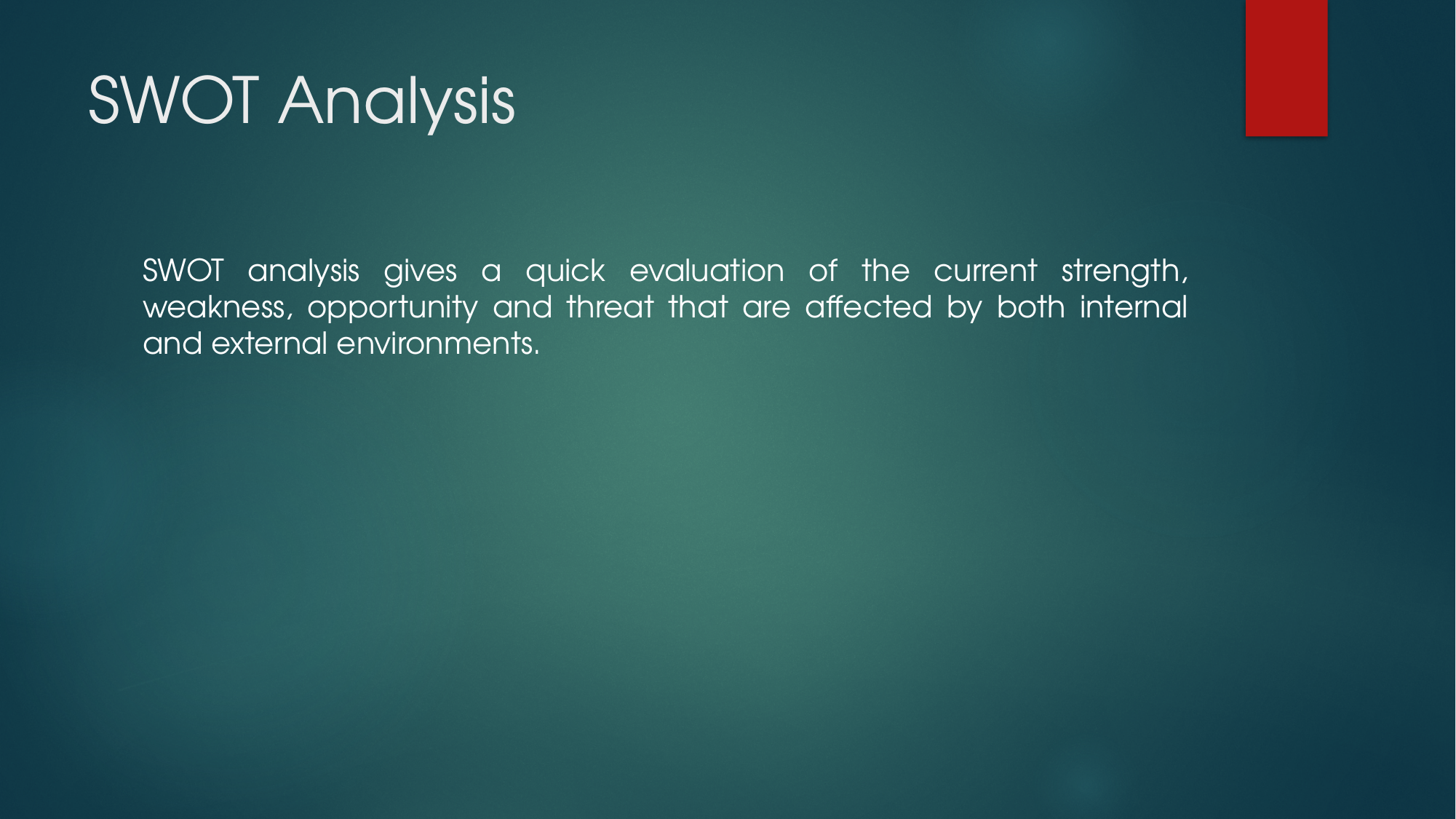

# SWOT Analysis
SWOT analysis gives a quick evaluation of the current strength, weakness, opportunity and threat that are affected by both internal and external environments.